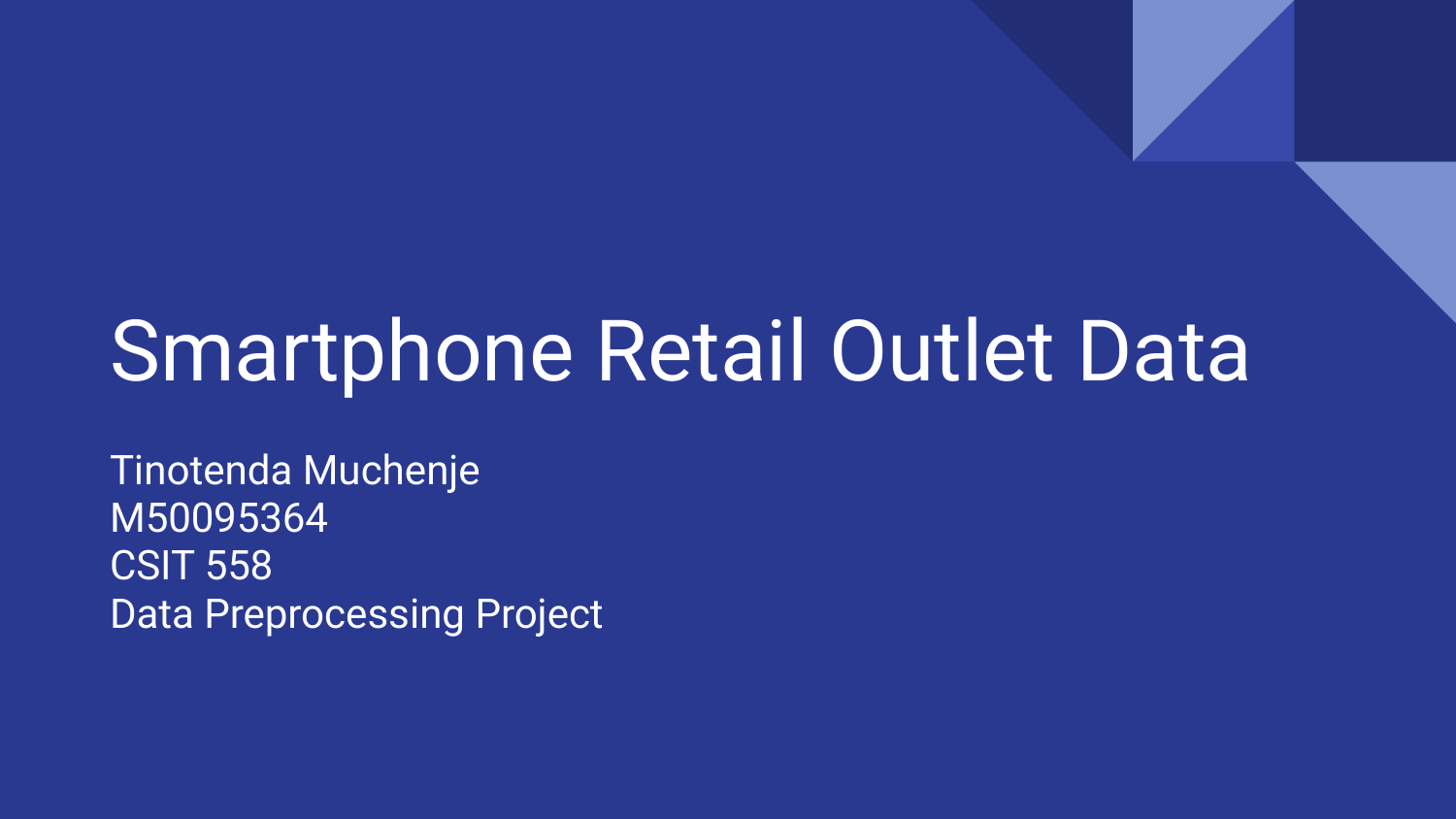

# Smartphone Retail Outlet Data
Tinotenda Muchenje
M50095364
CSIT 558
Data Preprocessing Project